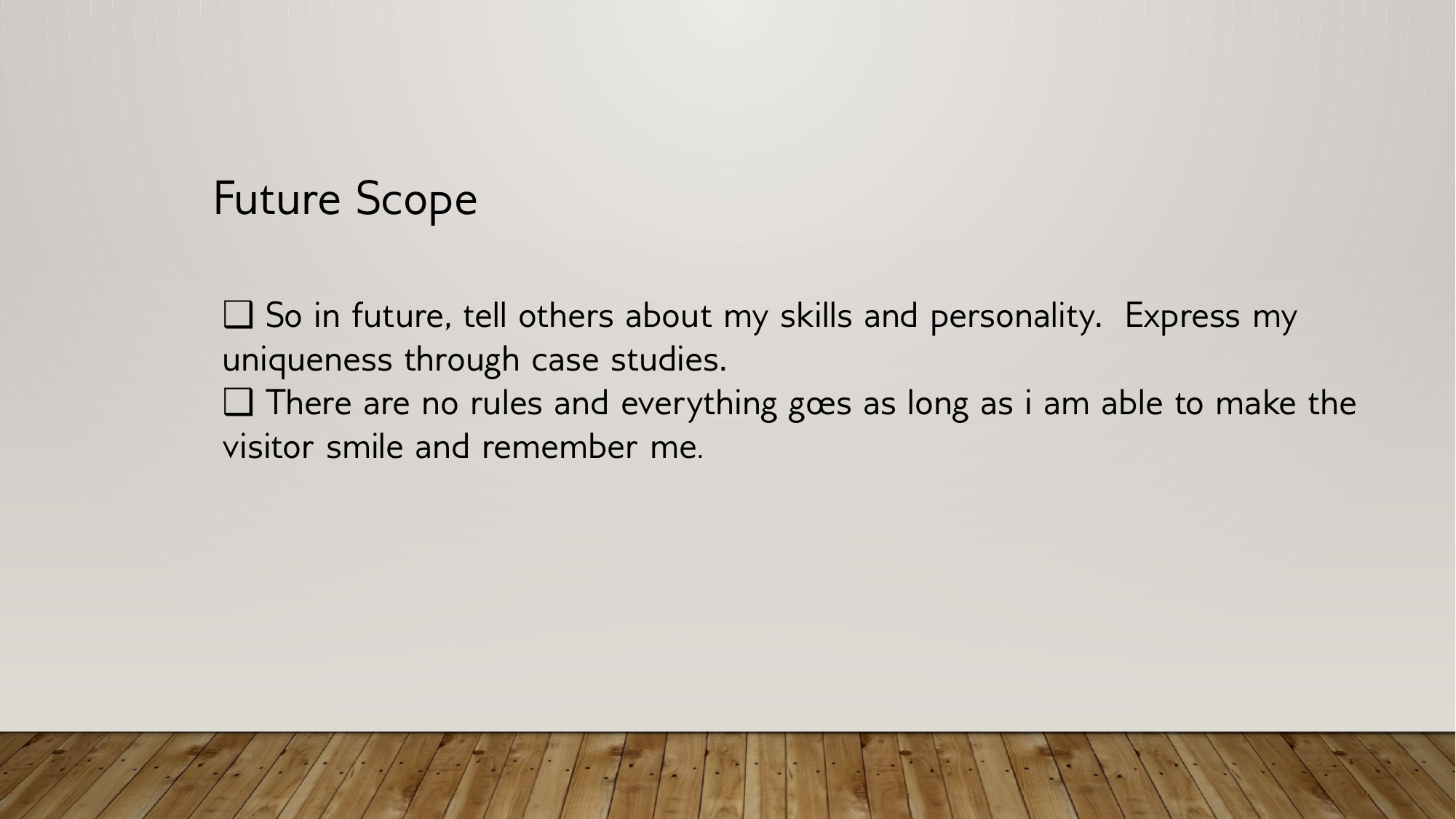

Future Scope
❑ So in future, tell others about my skills and personality.  Express my uniqueness through case studies.
❑ There are no rules and everything goes as long as i am able to make the visitor smile and remember me.